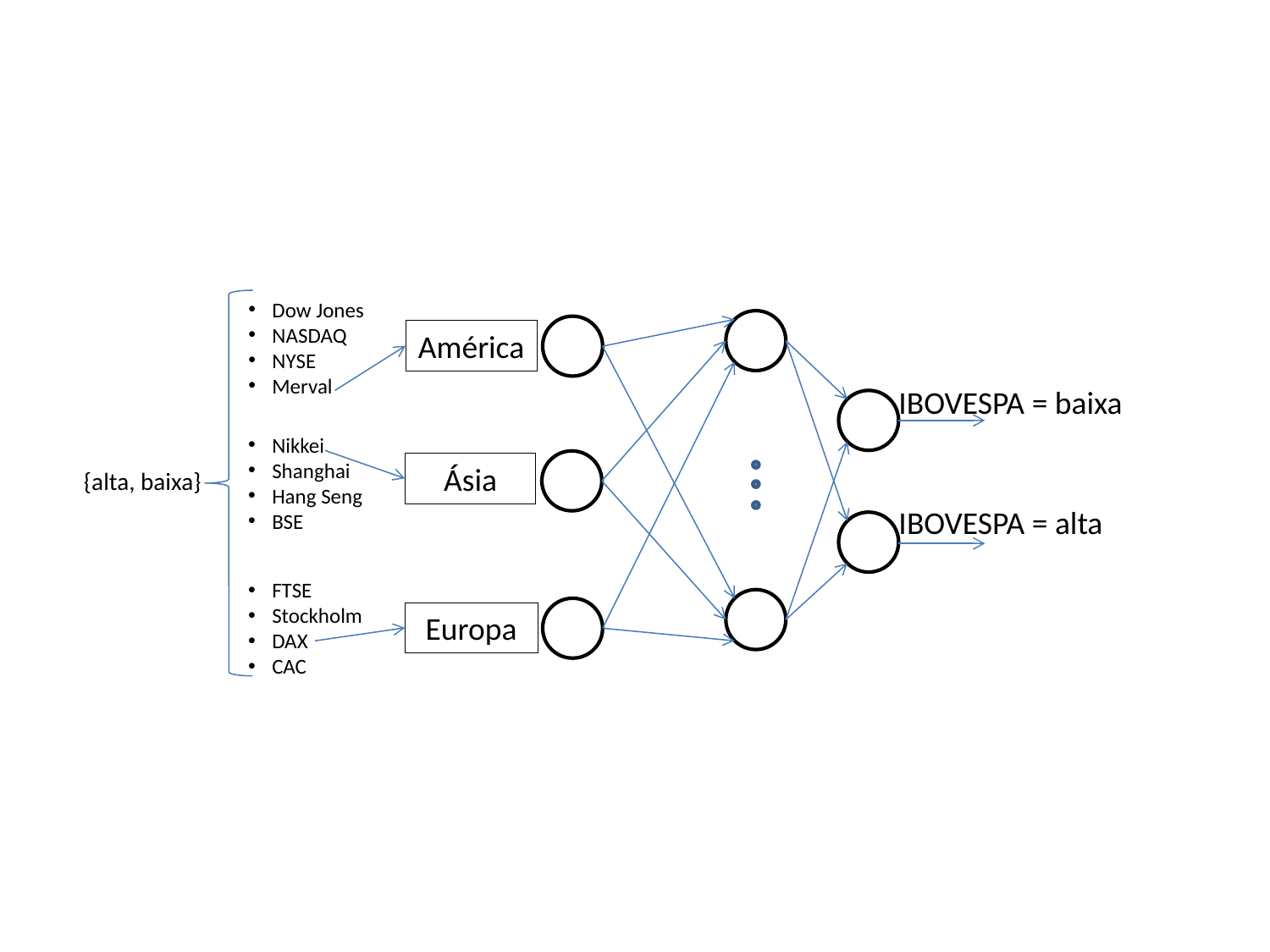

Dow Jones
NASDAQ
NYSE
Merval

América
IBOVESPA = baixa

Nikkei
Shanghai
Hang Seng
BSE

Ásia
{alta, baixa}

IBOVESPA = alta

FTSE
Stockholm
DAX
CAC

Europa